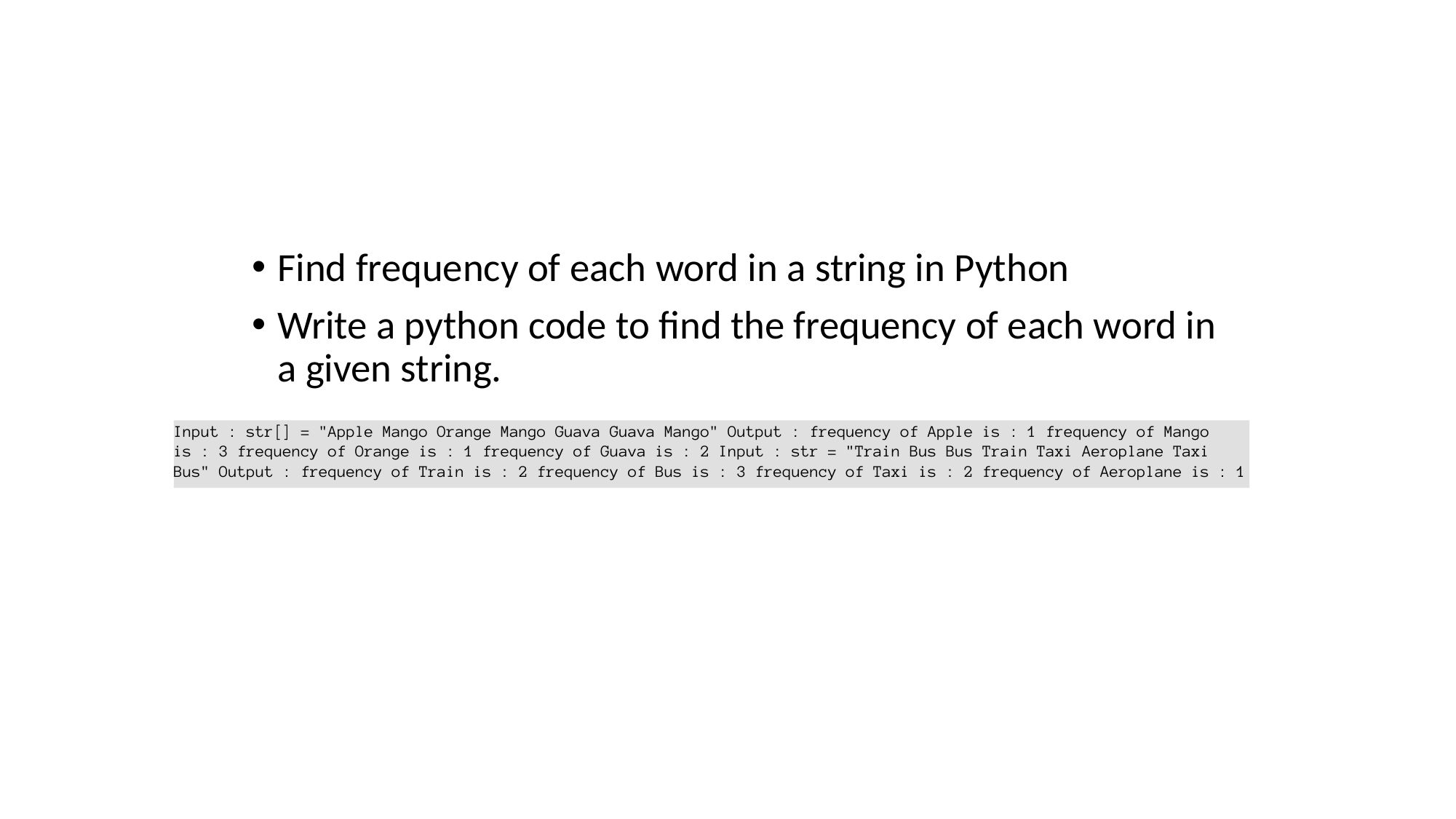

#
Find frequency of each word in a string in Python
Write a python code to find the frequency of each word in a given string.

Input : str[] = "Apple Mango Orange Mango Guava Guava Mango" Output : frequency of Apple is : 1 frequency of Mango is : 3 frequency of Orange is : 1 frequency of Guava is : 2 Input : str = "Train Bus Bus Train Taxi Aeroplane Taxi Bus" Output : frequency of Train is : 2 frequency of Bus is : 3 frequency of Taxi is : 2 frequency of Aeroplane is : 1